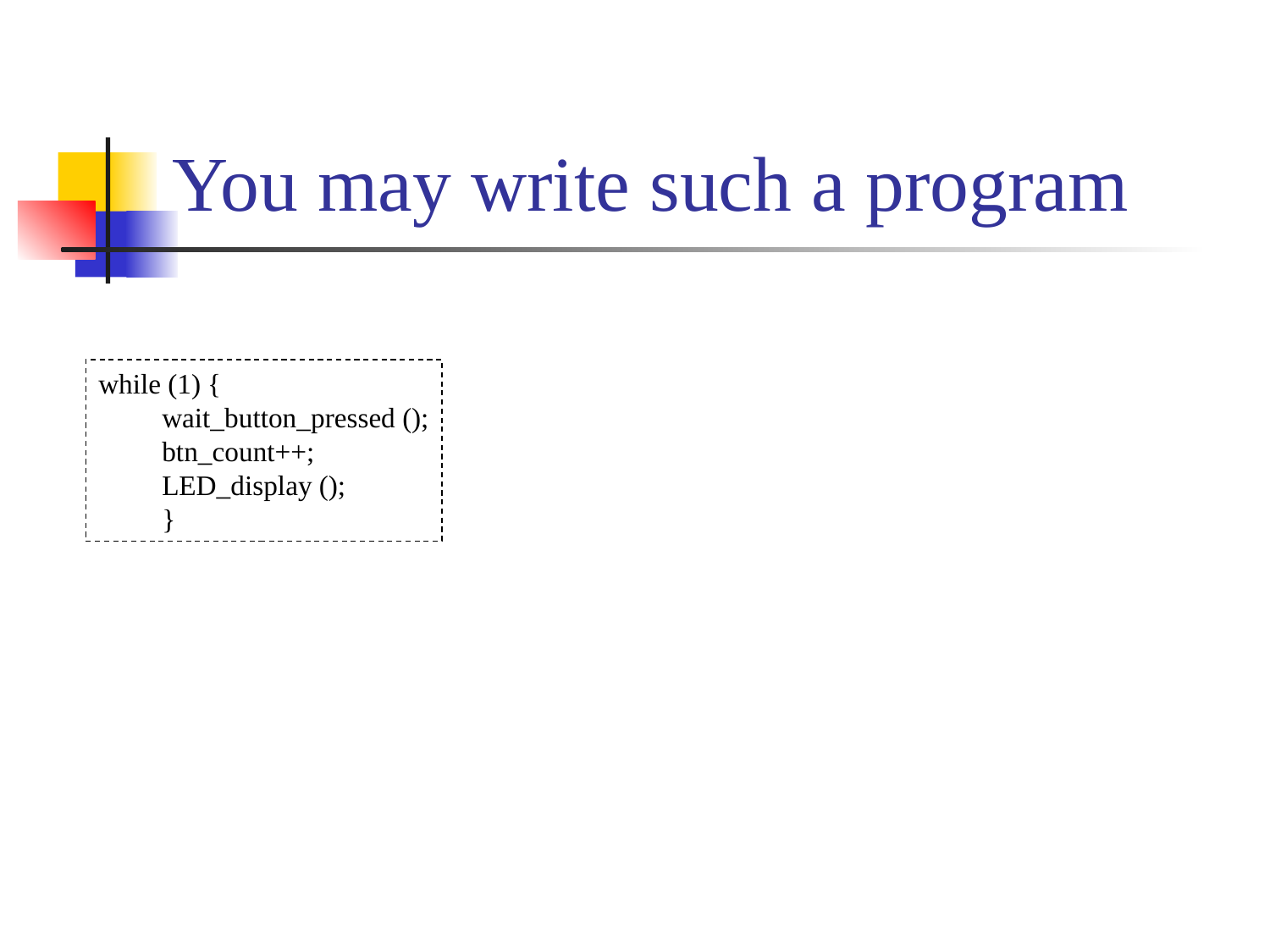

# You may write such a program
while (1) {
wait_button_pressed ();
btn_count++;
LED_display ();
}